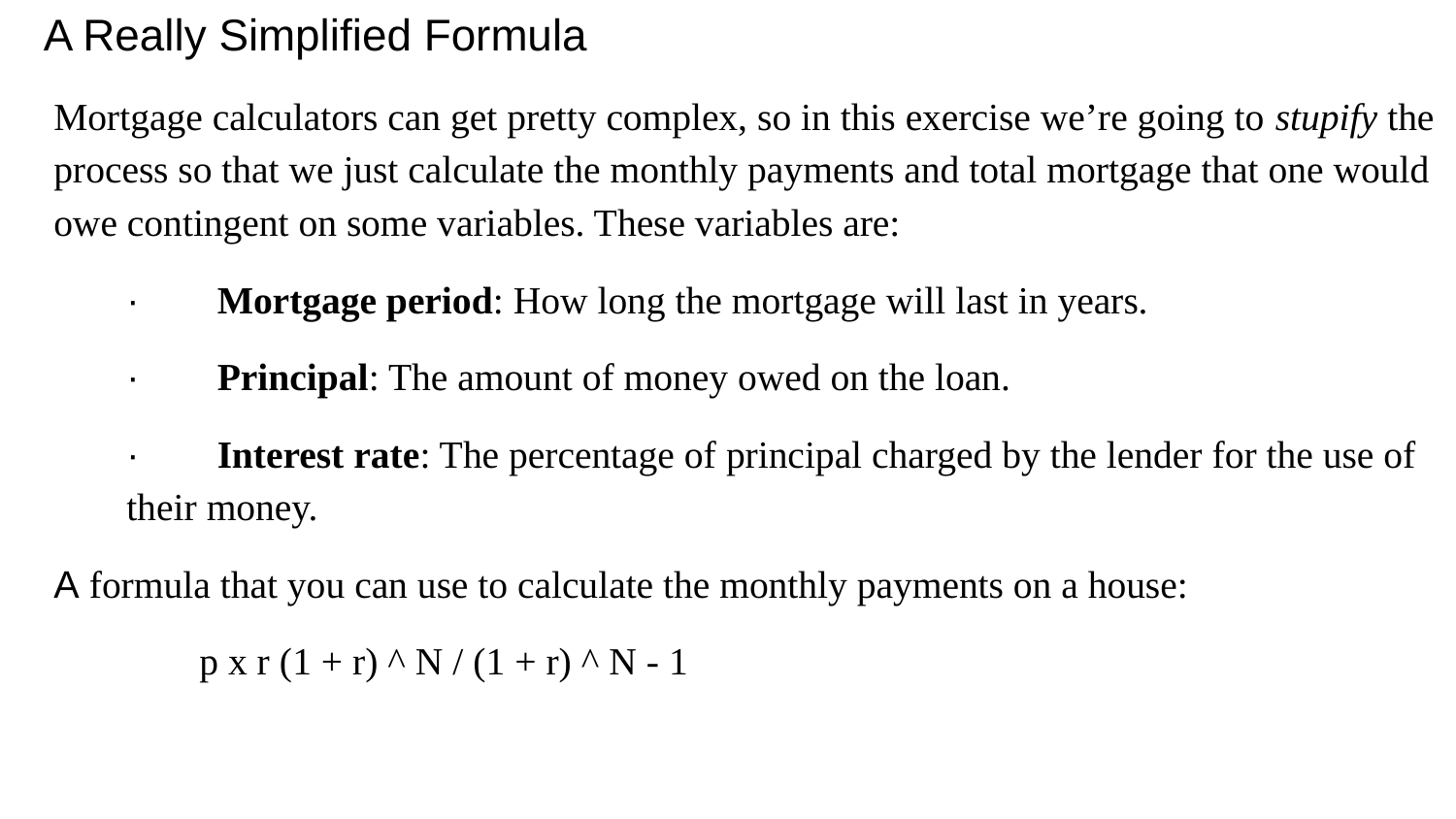

# A Really Simplified Formula
Mortgage calculators can get pretty complex, so in this exercise we’re going to stupify the process so that we just calculate the monthly payments and total mortgage that one would owe contingent on some variables. These variables are:
·        Mortgage period: How long the mortgage will last in years.
·        Principal: The amount of money owed on the loan.
·        Interest rate: The percentage of principal charged by the lender for the use of their money.
A formula that you can use to calculate the monthly payments on a house:
p x r (1 + r) ^ N / (1 + r) ^ N - 1